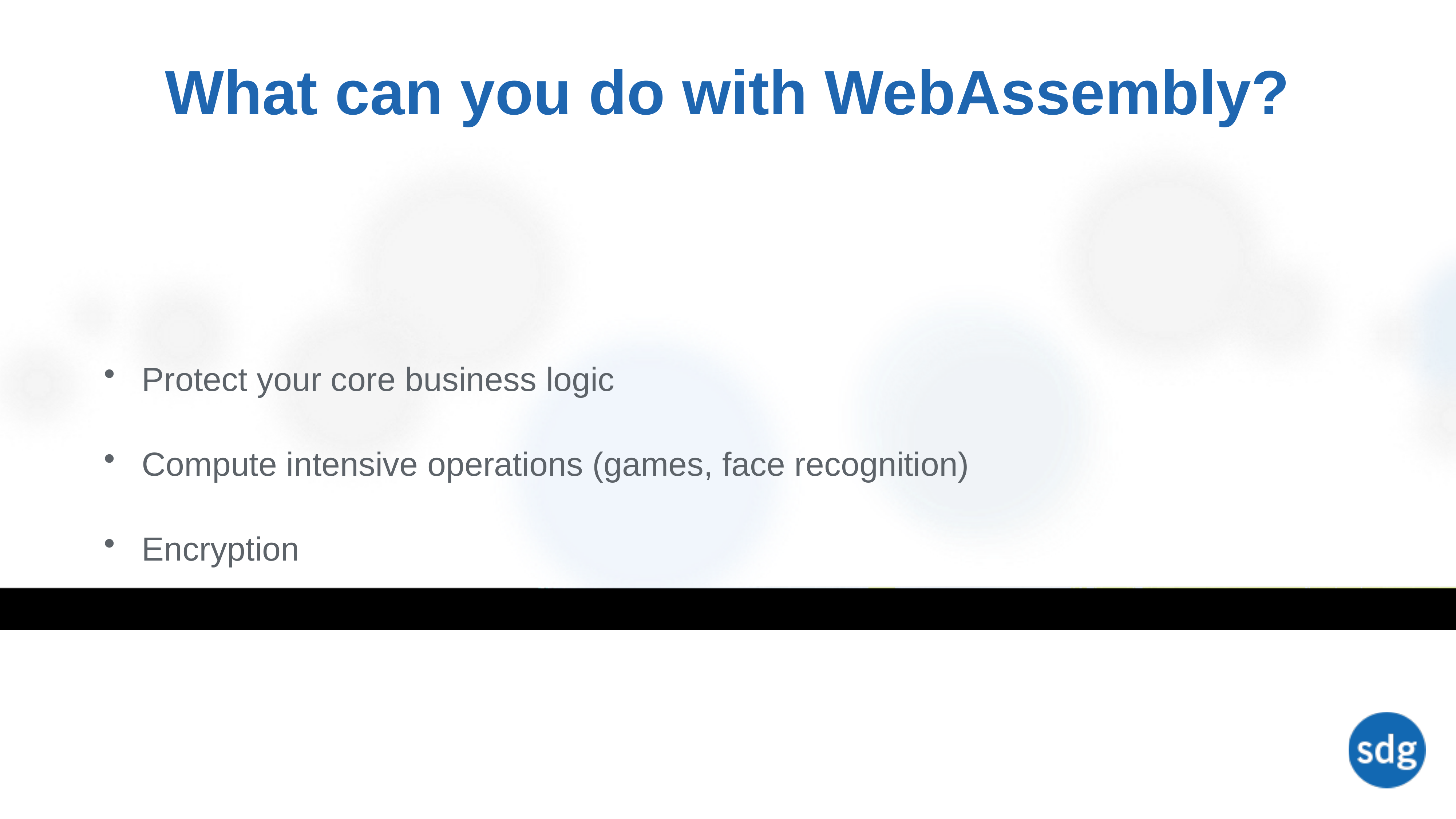

# What can you do with WebAssembly?
Protect your core business logic
Compute intensive operations (games, face recognition)
Encryption